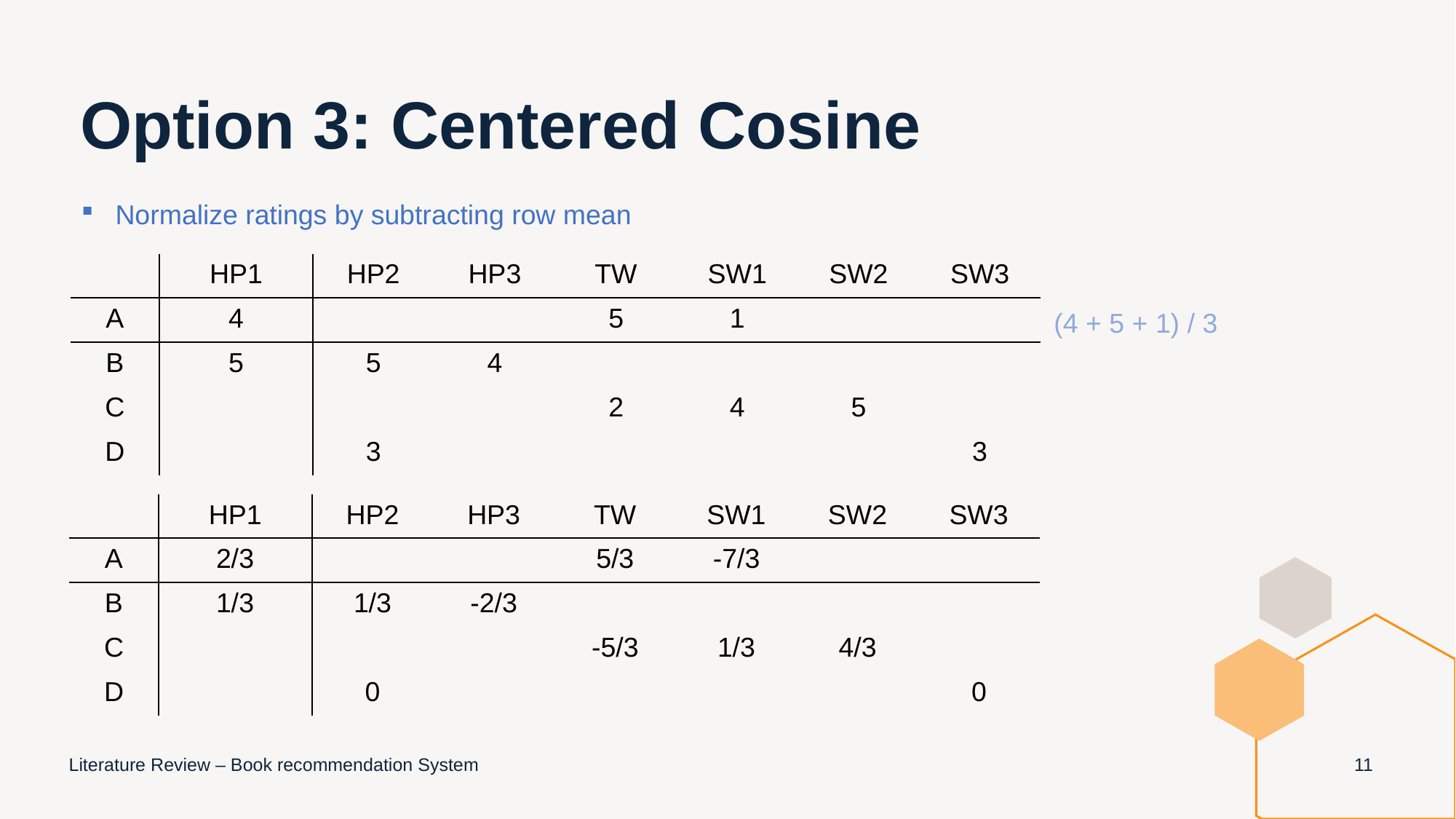

# Option 3: Centered Cosine
Normalize ratings by subtracting row mean

|  | HP1 | HP2 | HP3 | TW | SW1 | SW2 | SW3 |
| --- | --- | --- | --- | --- | --- | --- | --- |
| A | 4 |  |  | 5 | 1 |  |  |
| B | 5 | 5 | 4 |  |  |  |  |
| C |  |  |  | 2 | 4 | 5 |  |
| D |  | 3 |  |  |  |  | 3 |
(4 + 5 + 1) / 3
|  | HP1 | HP2 | HP3 | TW | SW1 | SW2 | SW3 |
| --- | --- | --- | --- | --- | --- | --- | --- |
| A | 2/3 |  |  | 5/3 | -7/3 |  |  |
| B | 1/3 | 1/3 | -2/3 |  |  |  |  |
| C |  |  |  | -5/3 | 1/3 | 4/3 |  |
| D |  | 0 |  |  |  |  | 0 |
Literature Review – Book recommendation System
11